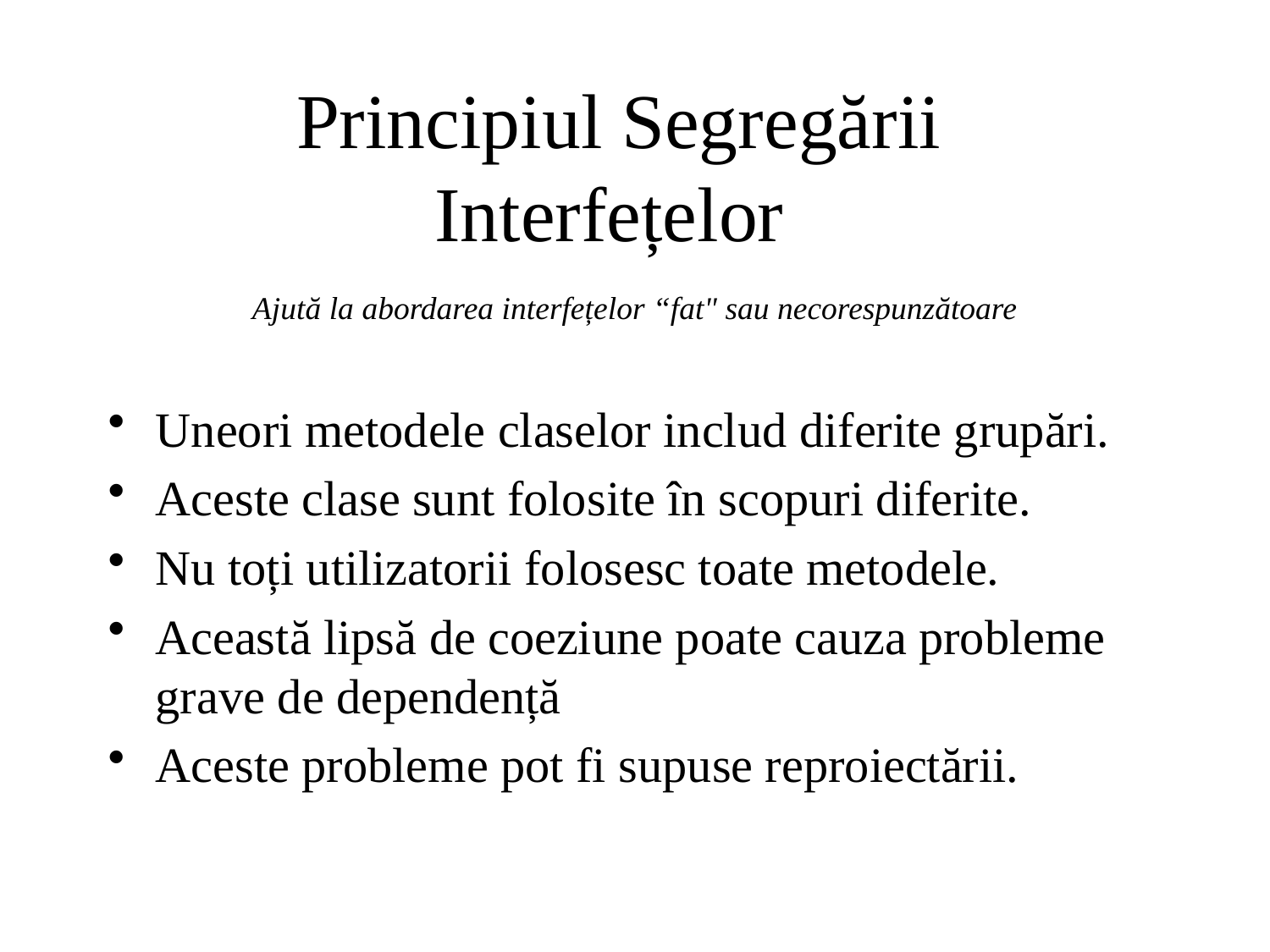

# Principiul Segregării Interfețelor
Ajută la abordarea interfețelor “fat" sau necorespunzătoare
Uneori metodele claselor includ diferite grupări.
Aceste clase sunt folosite în scopuri diferite.
Nu toți utilizatorii folosesc toate metodele.
Această lipsă de coeziune poate cauza probleme grave de dependență
Aceste probleme pot fi supuse reproiectării.